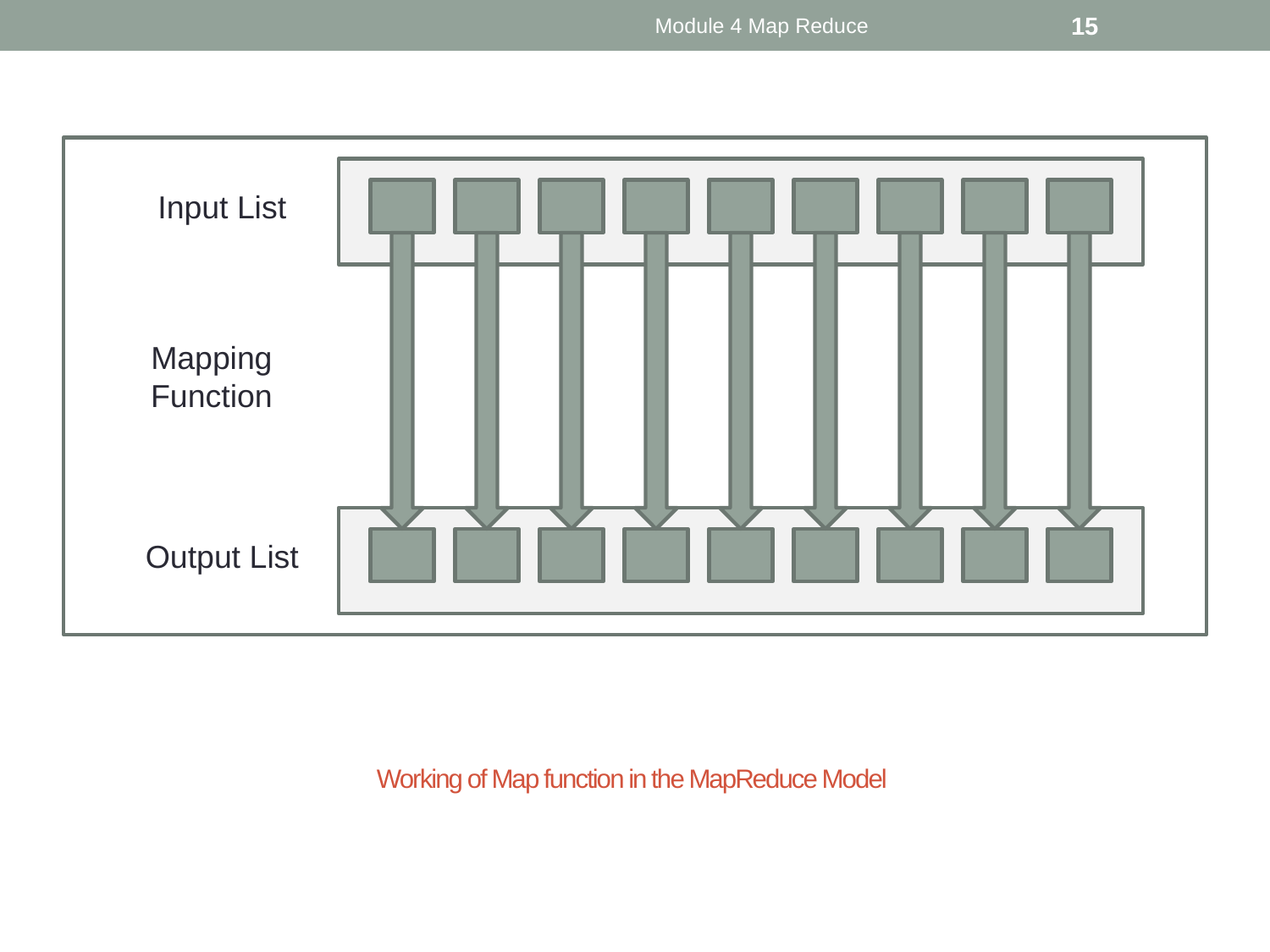

Module 4 Map Reduce
15

Input List

Mapping Function

Output List
# Working of Map function in the MapReduce Model